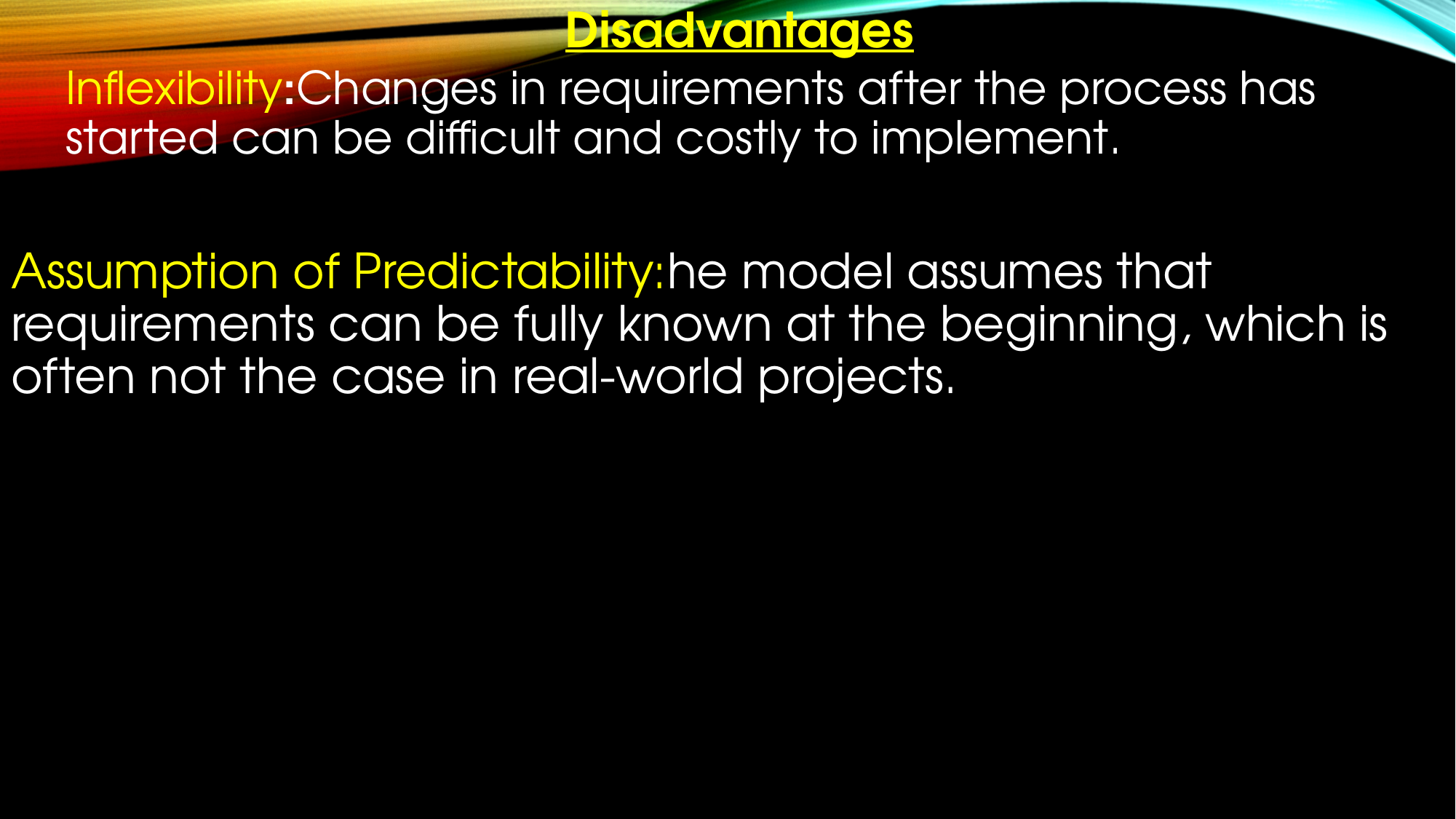

Disadvantages
Inflexibility:Changes in requirements after the process has started can be difficult and costly to implement.

Assumption of Predictability:he model assumes that requirements can be fully known at the beginning, which is often not the case in real-world projects.